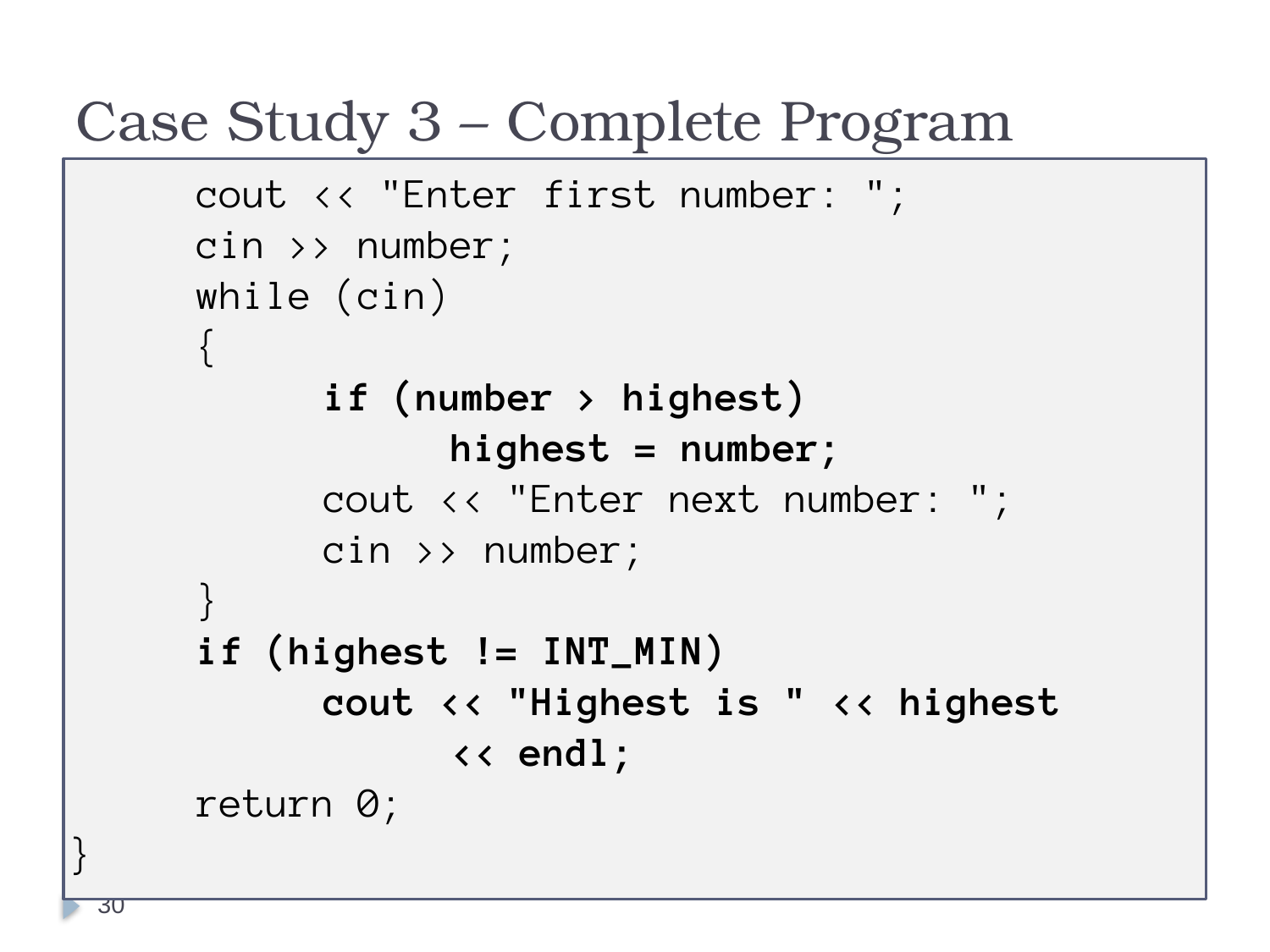

# Case Study 3 – Complete Program
	cout << "Enter first number: ";
	cin >> number;
	while (cin)
	{
		if (number > highest)
			highest = number;
		cout << "Enter next number: ";
		cin >> number;
	}
	if (highest != INT_MIN)
		cout << "Highest is " << highest
			<< endl;
	return 0;
}
30